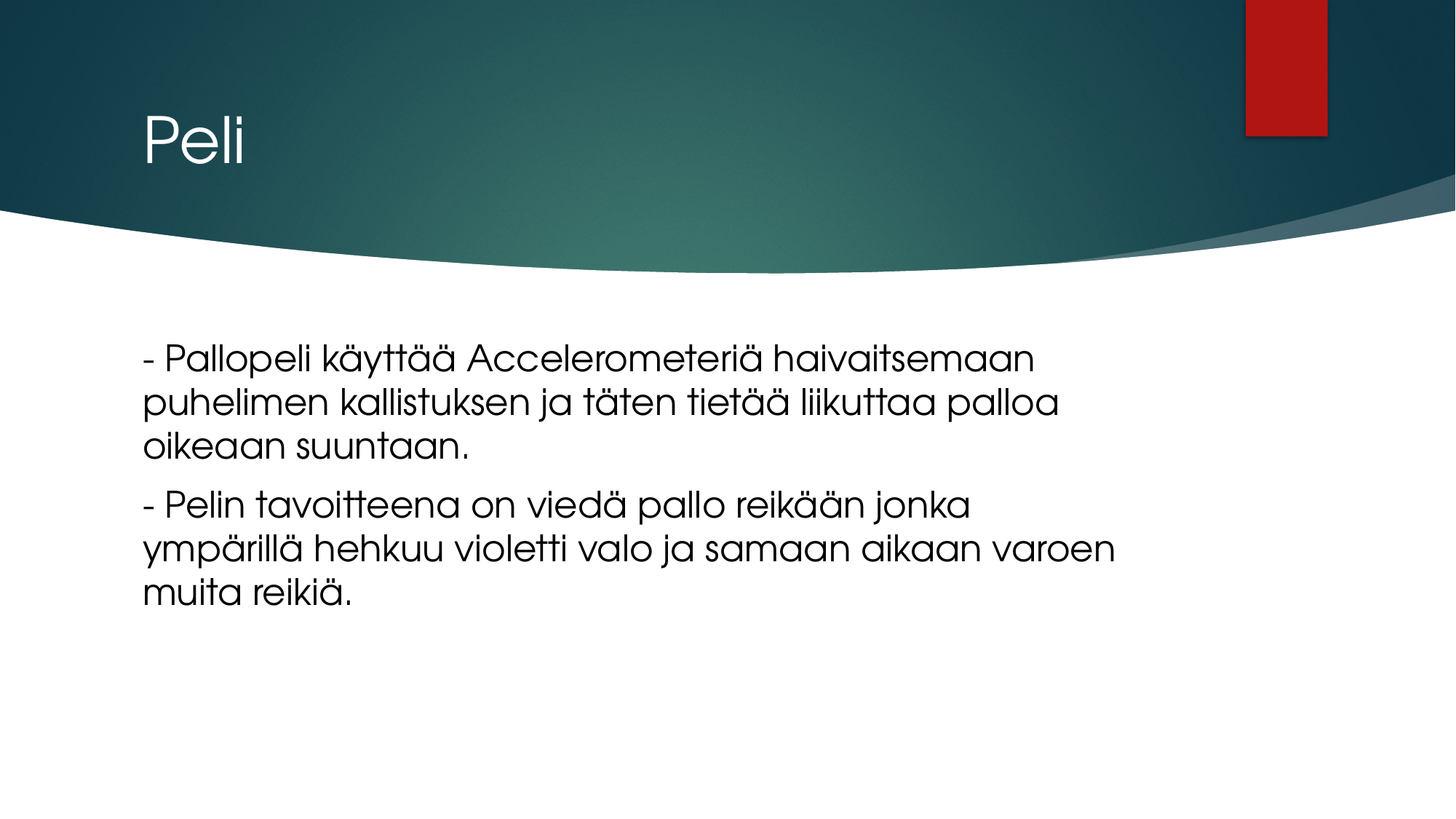

# Peli

- Pallopeli käyttää Accelerometeriä haivaitsemaan puhelimen kallistuksen ja täten tietää liikuttaa palloa oikeaan suuntaan.
- Pelin tavoitteena on viedä pallo reikään jonka ympärillä hehkuu violetti valo ja samaan aikaan varoen muita reikiä.